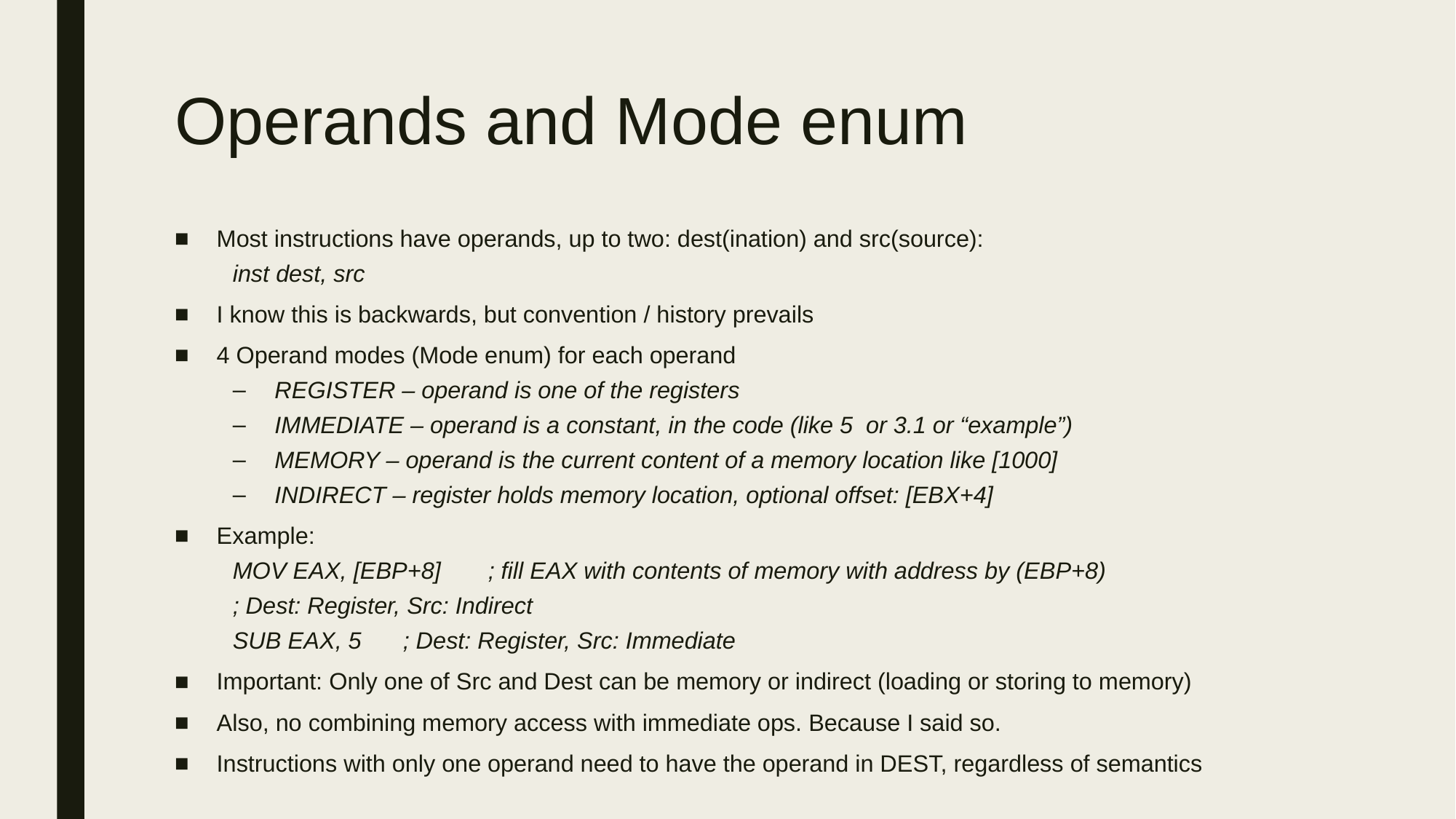

# Operands and Mode enum
Most instructions have operands, up to two: dest(ination) and src(source):
inst dest, src
I know this is backwards, but convention / history prevails
4 Operand modes (Mode enum) for each operand
REGISTER – operand is one of the registers
IMMEDIATE – operand is a constant, in the code (like 5  or 3.1 or “example”)
MEMORY – operand is the current content of a memory location like [1000]
INDIRECT – register holds memory location, optional offset: [EBX+4]
Example:
MOV EAX, [EBP+8]	; fill EAX with contents of memory with address by (EBP+8)
			; Dest: Register, Src: Indirect
SUB EAX, 5		; Dest: Register, Src: Immediate
Important: Only one of Src and Dest can be memory or indirect (loading or storing to memory)
Also, no combining memory access with immediate ops. Because I said so.
Instructions with only one operand need to have the operand in DEST, regardless of semantics